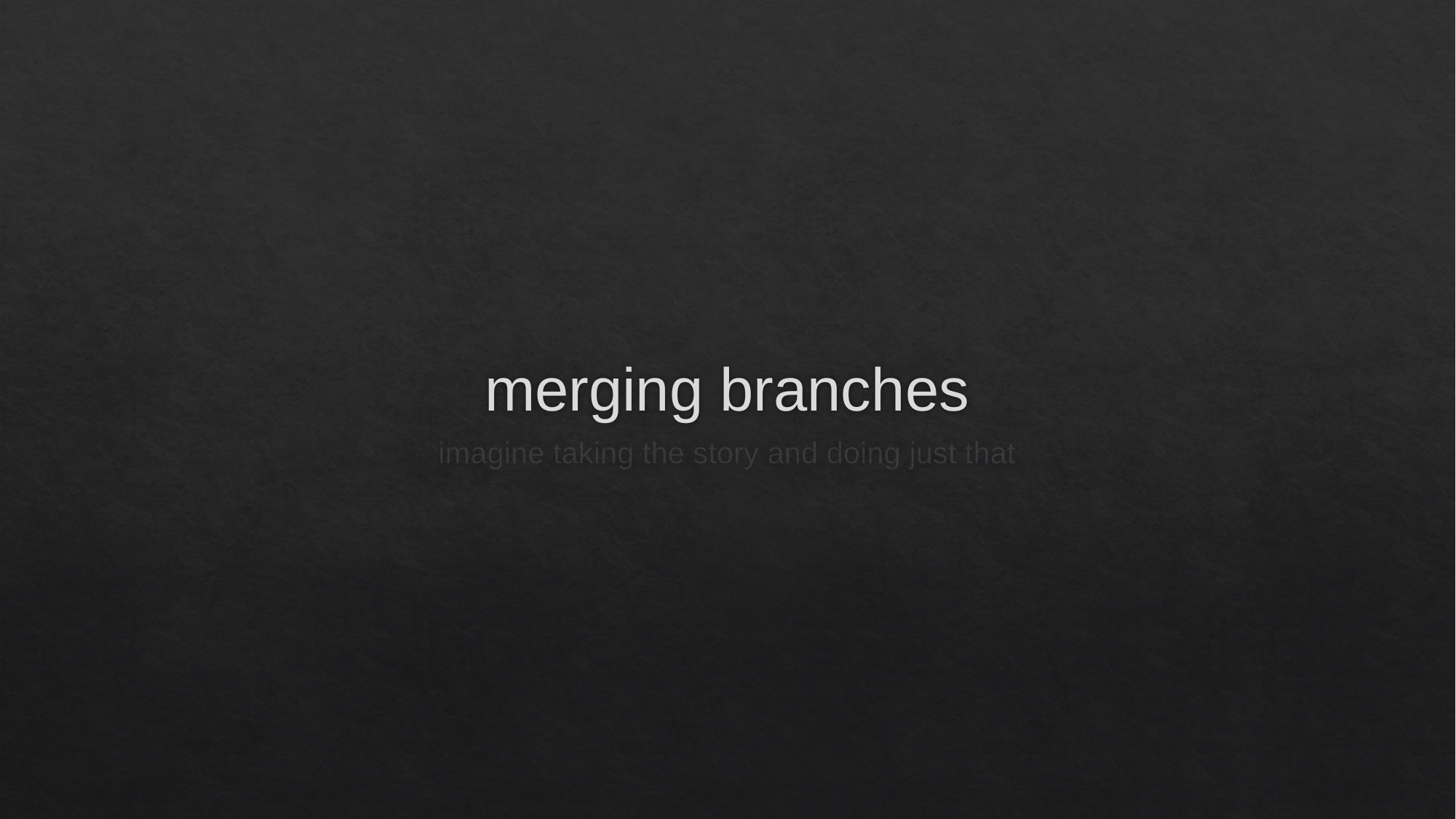

# merging branches
imagine taking the story and doing just that